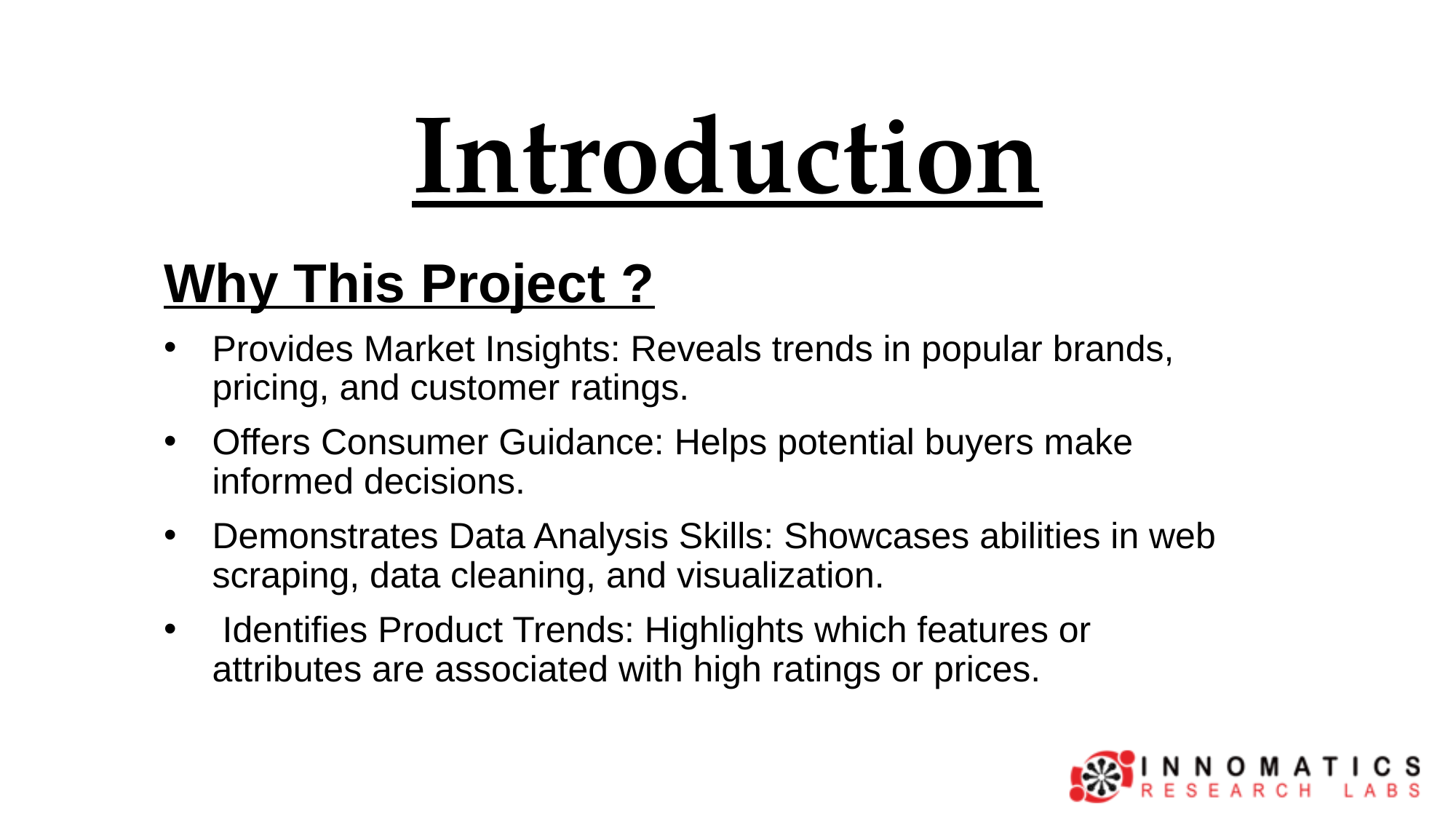

# Introduction
Why This Project ?
Provides Market Insights: Reveals trends in popular brands, pricing, and customer ratings.
Offers Consumer Guidance: Helps potential buyers make informed decisions.
Demonstrates Data Analysis Skills: Showcases abilities in web scraping, data cleaning, and visualization.
 Identifies Product Trends: Highlights which features or attributes are associated with high ratings or prices.